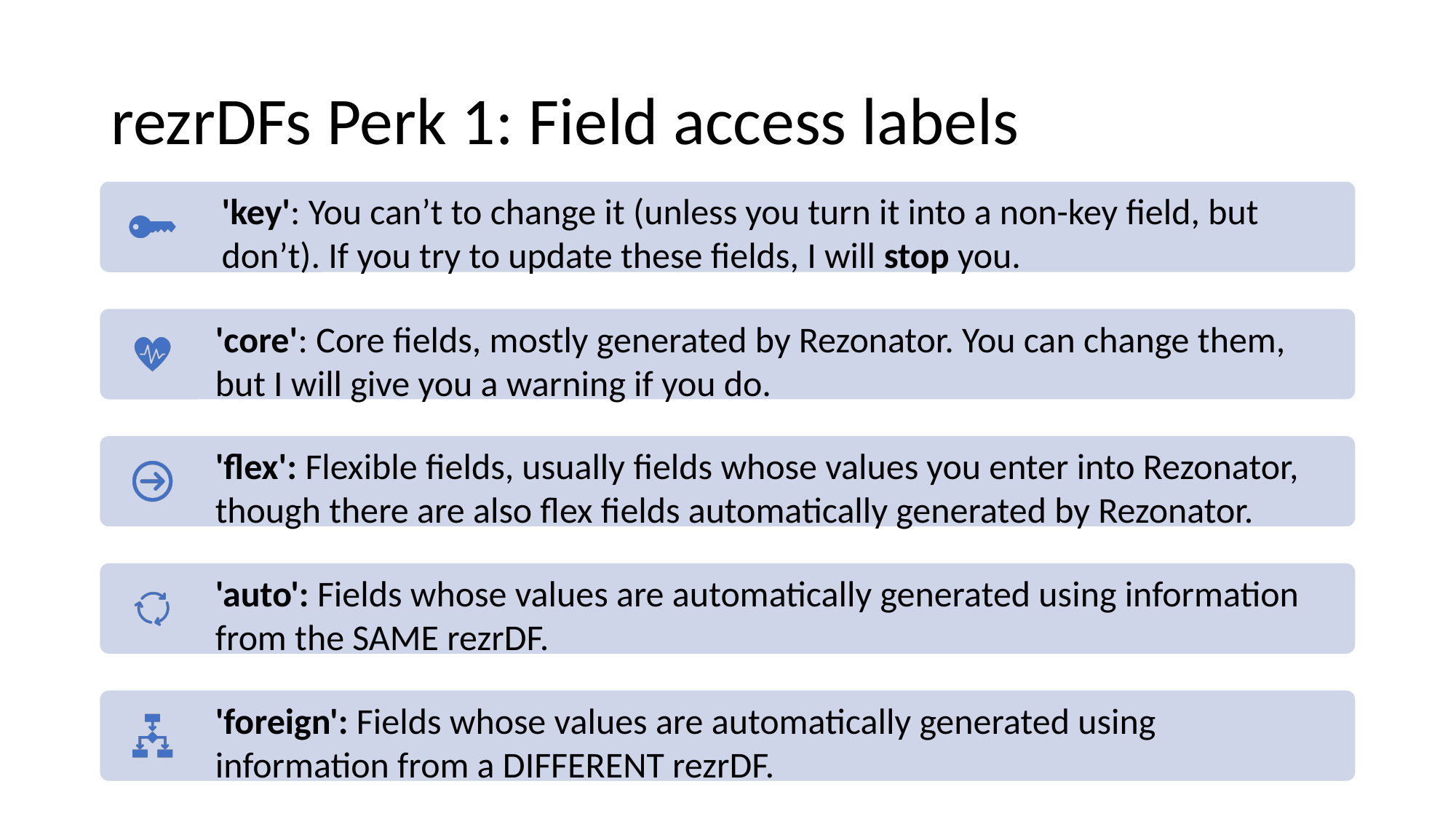

# rezrDFs Perk 1: Field access labels
'key': You can’t to change it (unless you turn it into a non-key field, but don’t). If you try to update these fields, I will stop you.
'core': Core fields, mostly generated by Rezonator. You can change them, but I will give you a warning if you do.
'flex': Flexible fields, usually fields whose values you enter into Rezonator, though there are also flex fields automatically generated by Rezonator.
'auto': Fields whose values are automatically generated using information from the SAME rezrDF.
'foreign': Fields whose values are automatically generated using information from a DIFFERENT rezrDF.